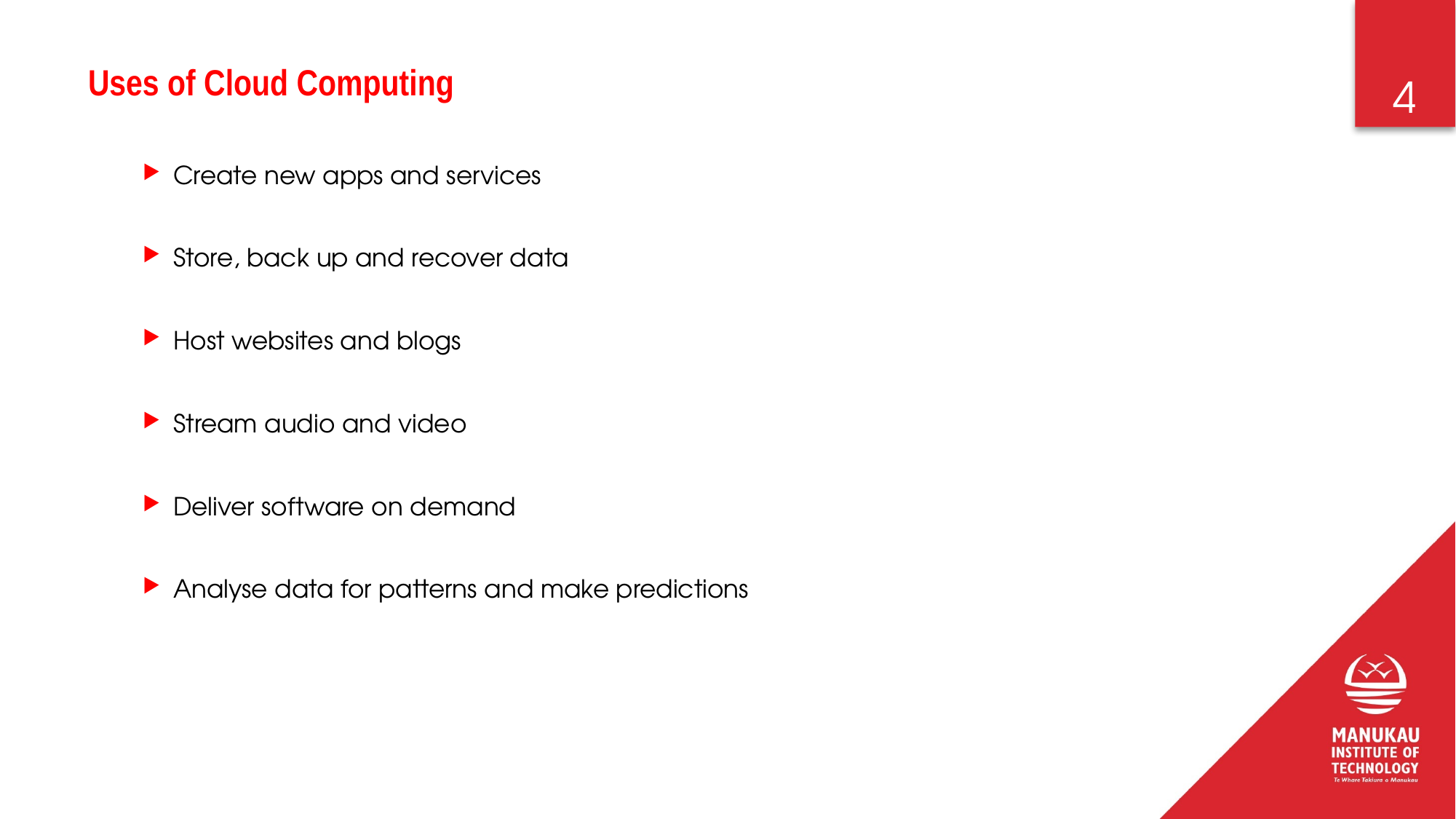

# Uses of Cloud Computing
Create new apps and services

Store, back up and recover data

Host websites and blogs

Stream audio and video

Deliver software on demand

Analyse data for patterns and make predictions